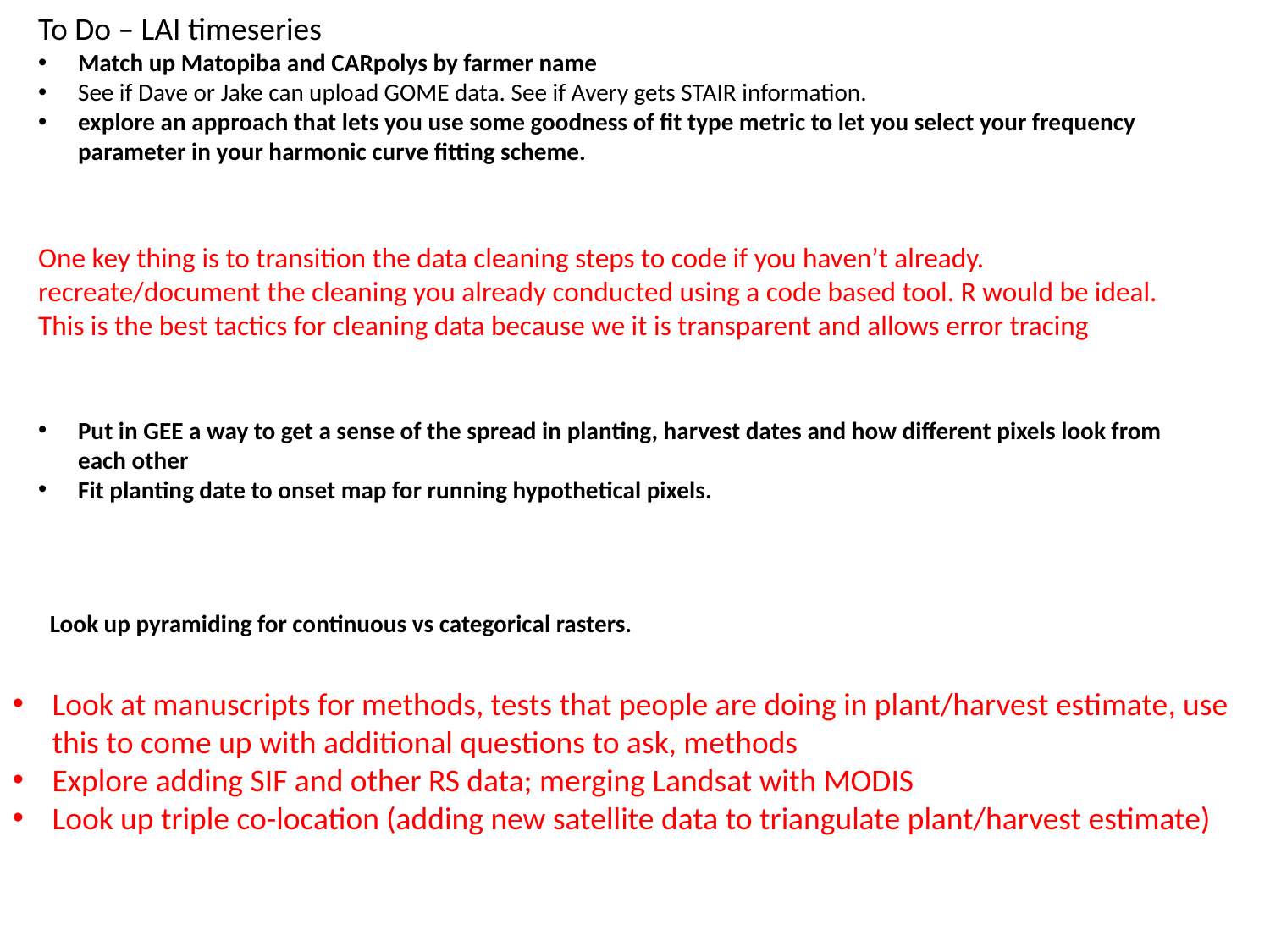

To Do – LAI timeseries
Match up Matopiba and CARpolys by farmer name
See if Dave or Jake can upload GOME data. See if Avery gets STAIR information.
explore an approach that lets you use some goodness of fit type metric to let you select your frequency parameter in your harmonic curve fitting scheme.

One key thing is to transition the data cleaning steps to code if you haven’t already. recreate/document the cleaning you already conducted using a code based tool. R would be ideal. This is the best tactics for cleaning data because we it is transparent and allows error tracing
Put in GEE a way to get a sense of the spread in planting, harvest dates and how different pixels look from each other
Fit planting date to onset map for running hypothetical pixels.
Look up pyramiding for continuous vs categorical rasters.
Look at manuscripts for methods, tests that people are doing in plant/harvest estimate, use this to come up with additional questions to ask, methods
Explore adding SIF and other RS data; merging Landsat with MODIS
Look up triple co-location (adding new satellite data to triangulate plant/harvest estimate)